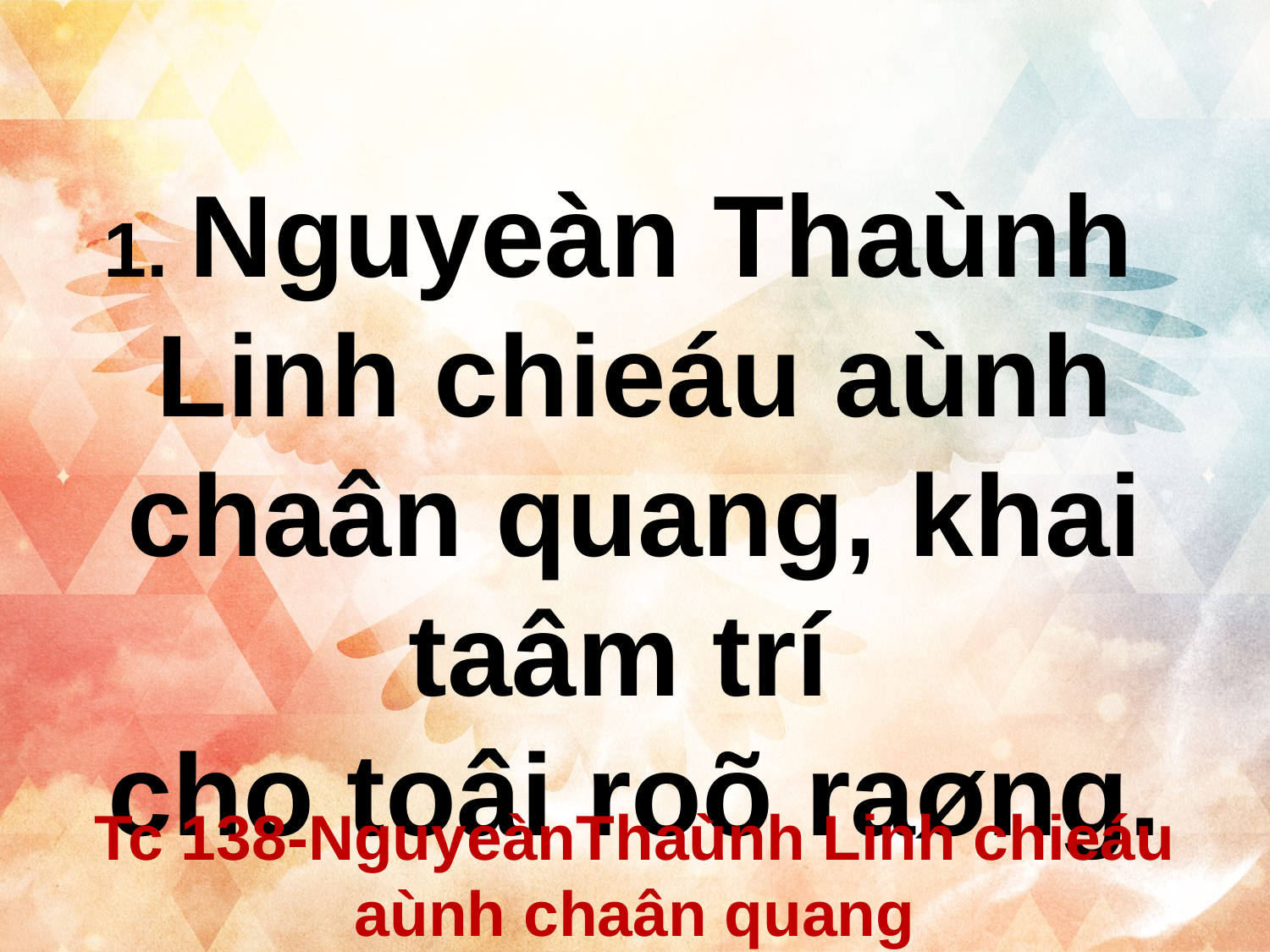

1. Nguyeàn Thaùnh
Linh chieáu aùnh chaân quang, khai taâm trí
cho toâi roõ raøng.
Tc 138-NguyeànThaùnh Linh chieáu aùnh chaân quang